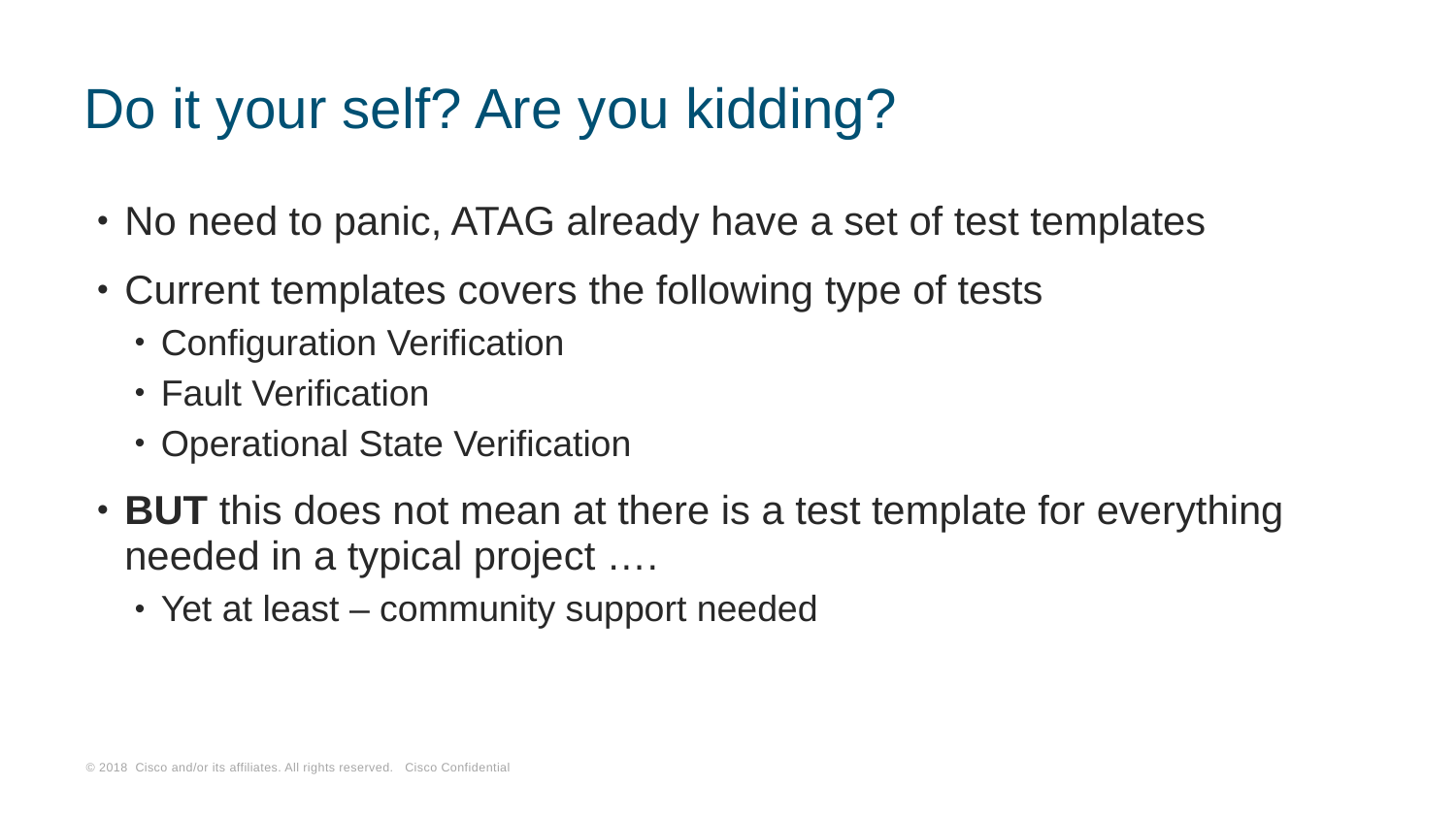

# Do it your self? Are you kidding?
No need to panic, ATAG already have a set of test templates
Current templates covers the following type of tests
Configuration Verification
Fault Verification
Operational State Verification
BUT this does not mean at there is a test template for everything needed in a typical project ….
Yet at least – community support needed